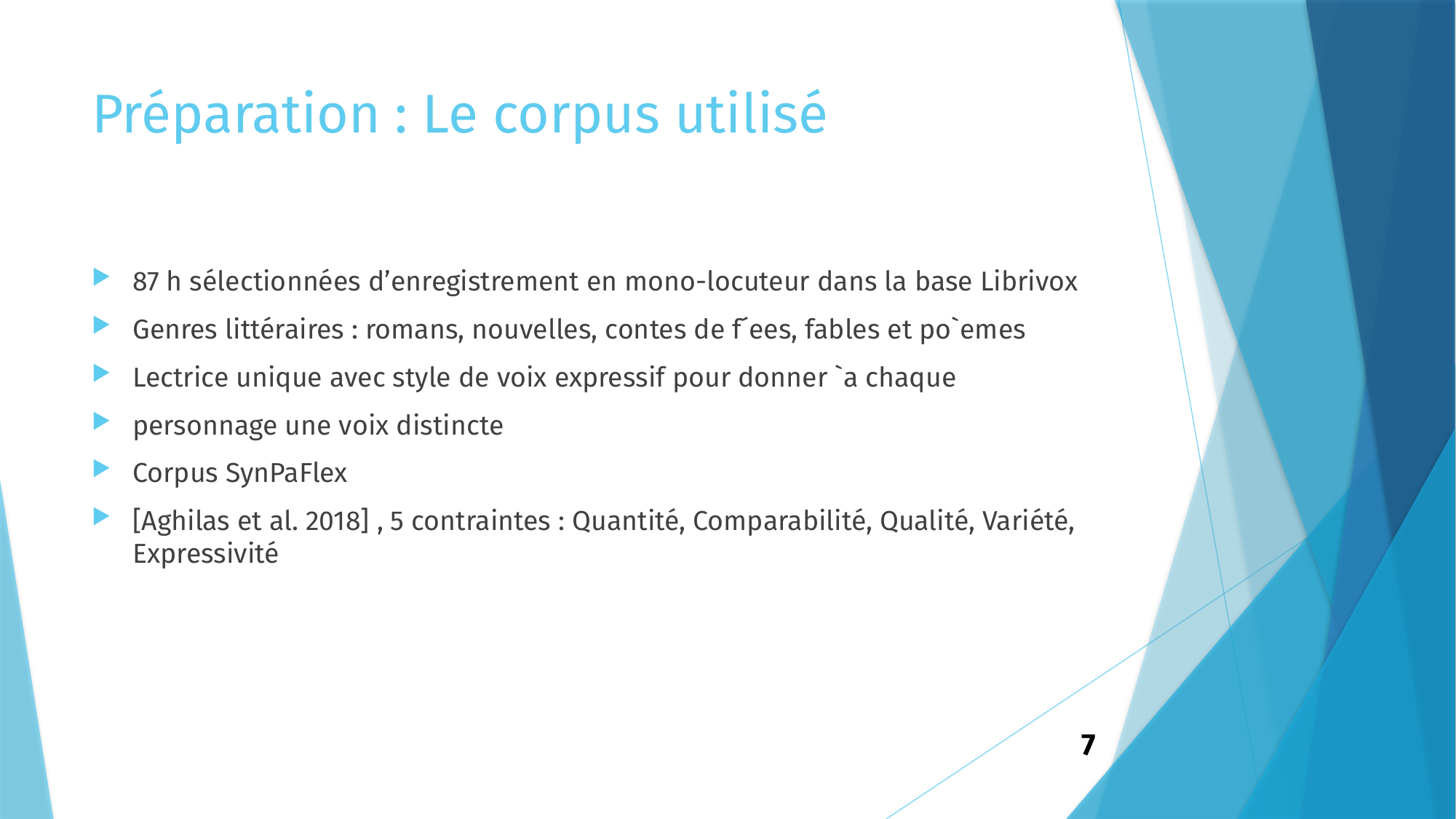

# Préparation : Le corpus utilisé
87 h sélectionnées d’enregistrement en mono-locuteur dans la base Librivox
Genres littéraires : romans, nouvelles, contes de f ́ees, fables et po`emes
Lectrice unique avec style de voix expressif pour donner `a chaque
personnage une voix distincte
Corpus SynPaFlex
[Aghilas et al. 2018] , 5 contraintes : Quantité, Comparabilité, Qualité, Variété, Expressivité
7